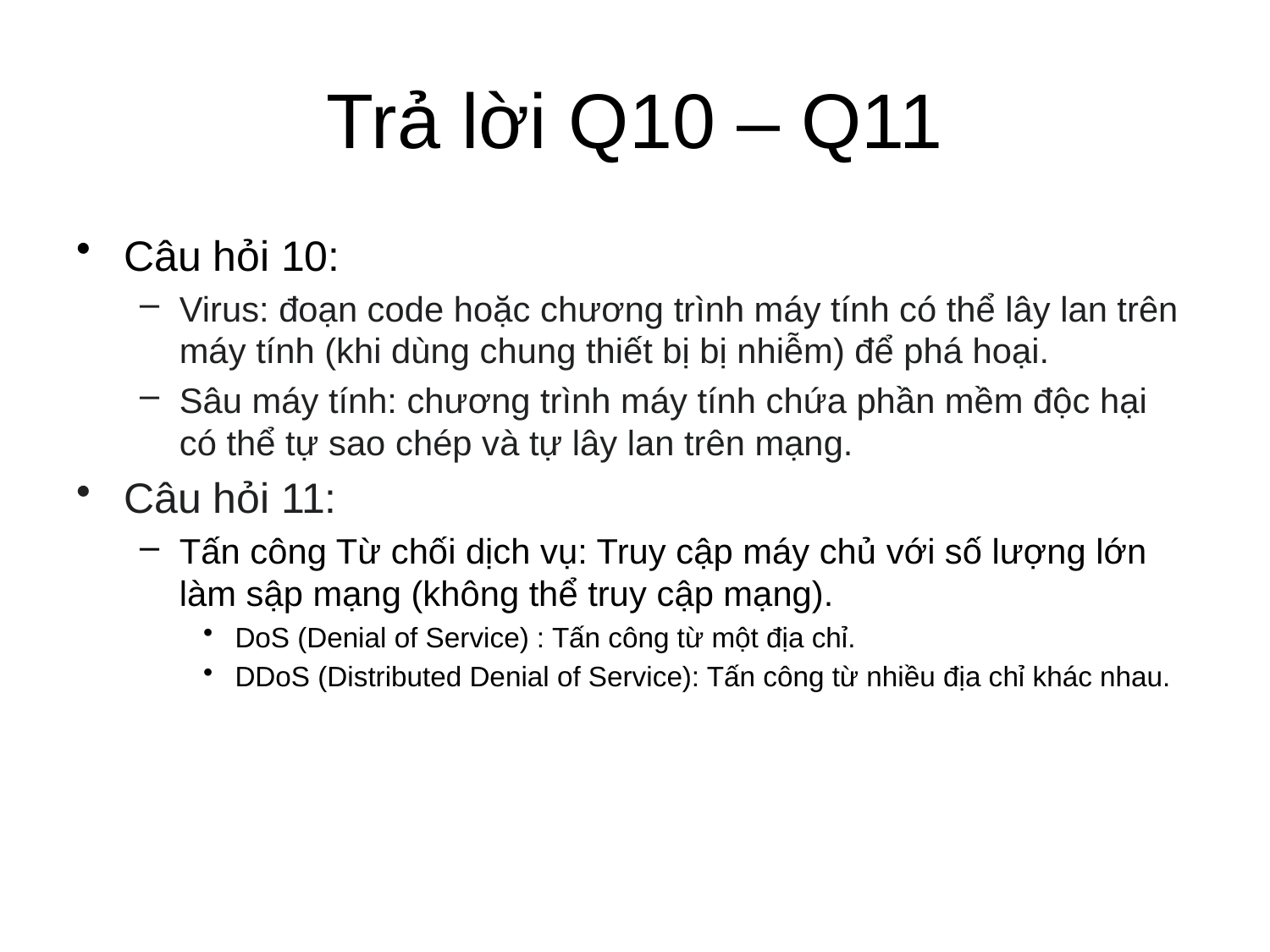

# Trả lời Q10 – Q11
Câu hỏi 10:
Virus: đoạn code hoặc chương trình máy tính có thể lây lan trên máy tính (khi dùng chung thiết bị bị nhiễm) để phá hoại.
Sâu máy tính: chương trình máy tính chứa phần mềm độc hại có thể tự sao chép và tự lây lan trên mạng.
Câu hỏi 11:
Tấn công Từ chối dịch vụ: Truy cập máy chủ với số lượng lớn làm sập mạng (không thể truy cập mạng).
DoS (Denial of Service) : Tấn công từ một địa chỉ.
DDoS (Distributed Denial of Service): Tấn công từ nhiều địa chỉ khác nhau.